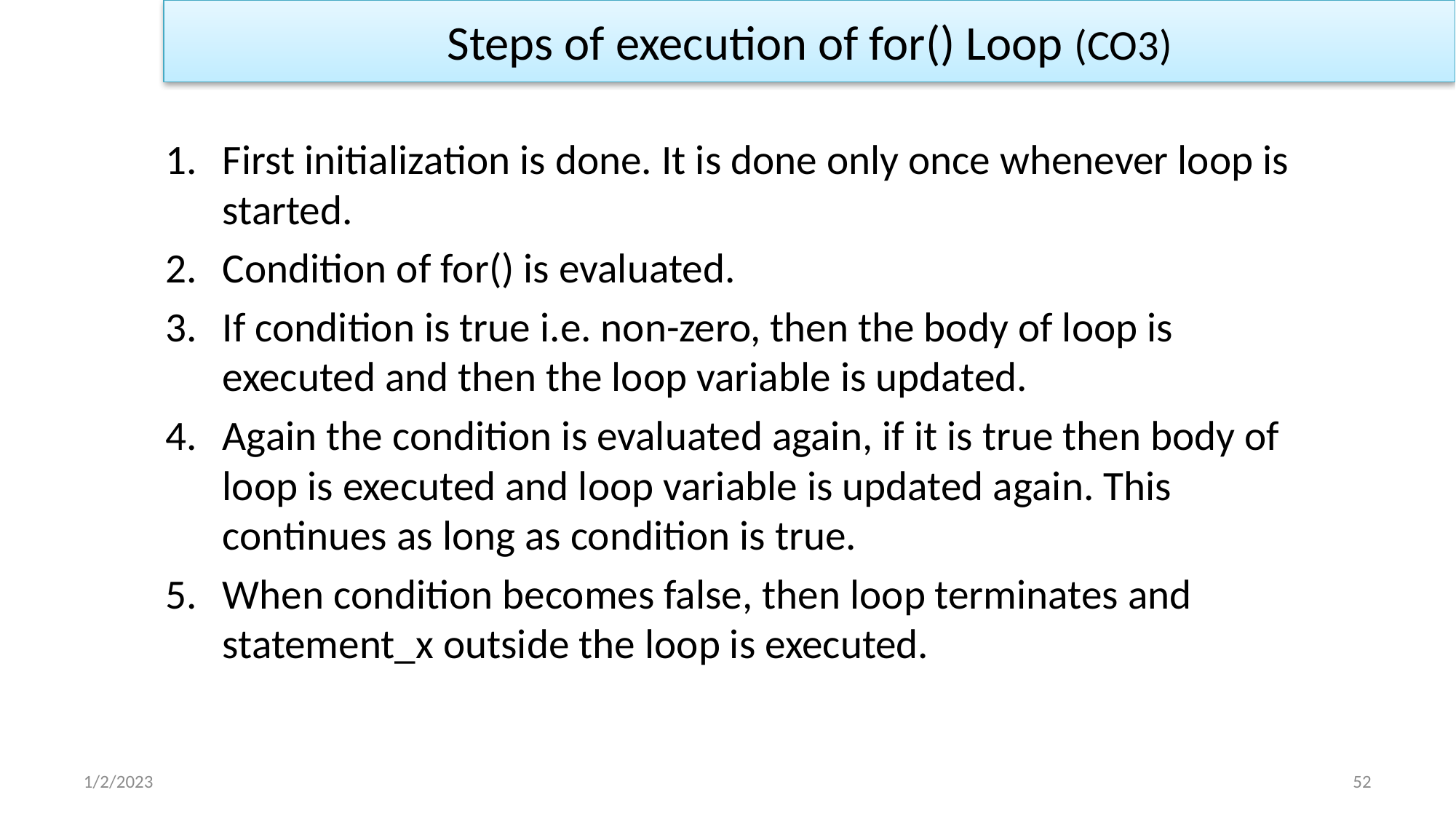

Steps of execution of for() Loop (CO3)
First initialization is done. It is done only once whenever loop is started.
Condition of for() is evaluated.
If condition is true i.e. non-zero, then the body of loop is executed and then the loop variable is updated.
Again the condition is evaluated again, if it is true then body of loop is executed and loop variable is updated again. This continues as long as condition is true.
When condition becomes false, then loop terminates and statement_x outside the loop is executed.

1/2/2023
52